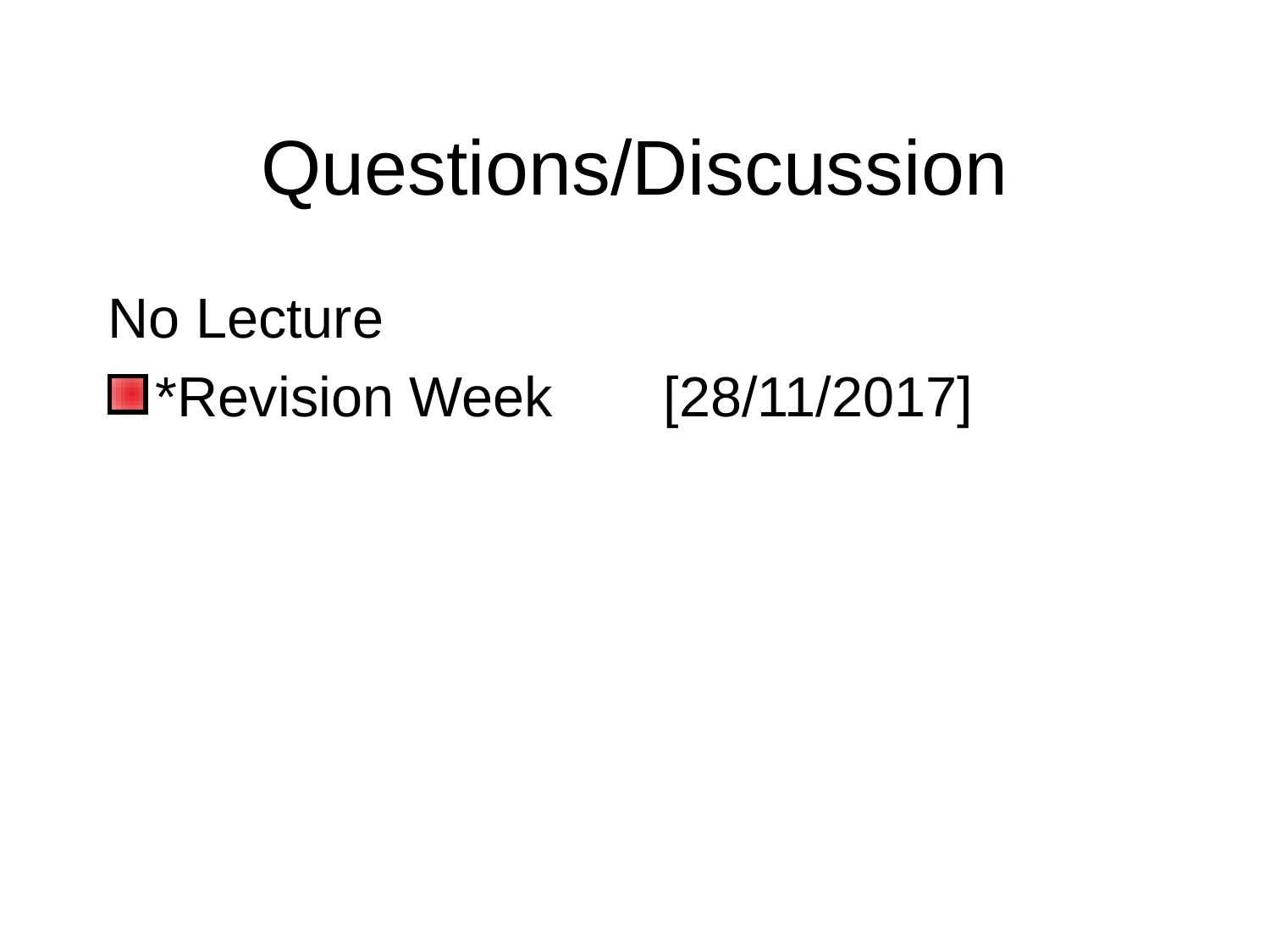

# Questions/Discussion
No Lecture
*Revision Week	[28/11/2017]